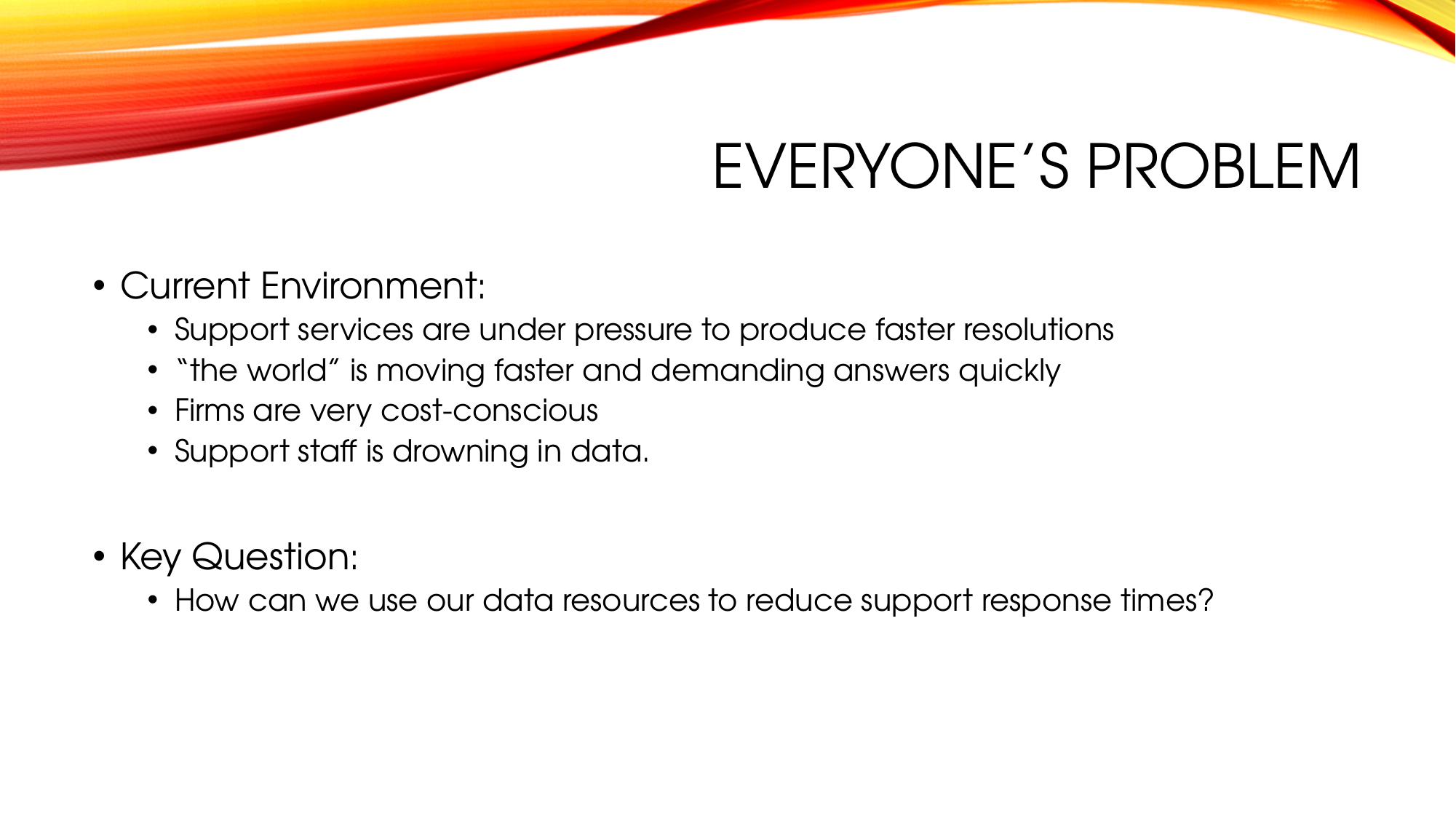

# Everyone’s problem
Current Environment:
Support services are under pressure to produce faster resolutions
“the world” is moving faster and demanding answers quickly
Firms are very cost-conscious
Support staff is drowning in data.

Key Question:
How can we use our data resources to reduce support response times?